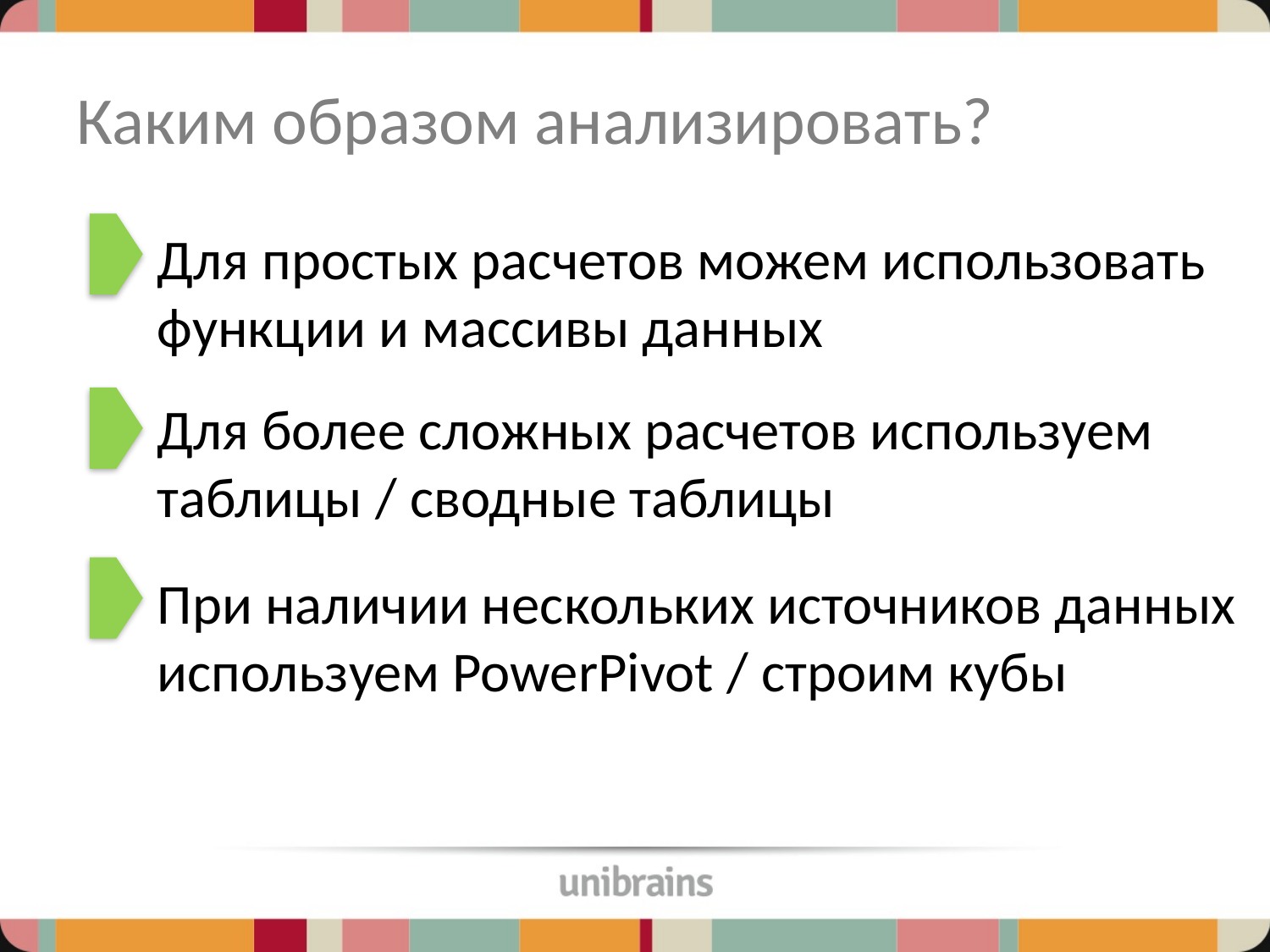

# Каким образом анализировать?

Для простых расчетов можем использовать функции и массивы данных
Для более сложных расчетов используем таблицы / сводные таблицы

При наличии нескольких источников данных используем PowerPivot / строим кубы